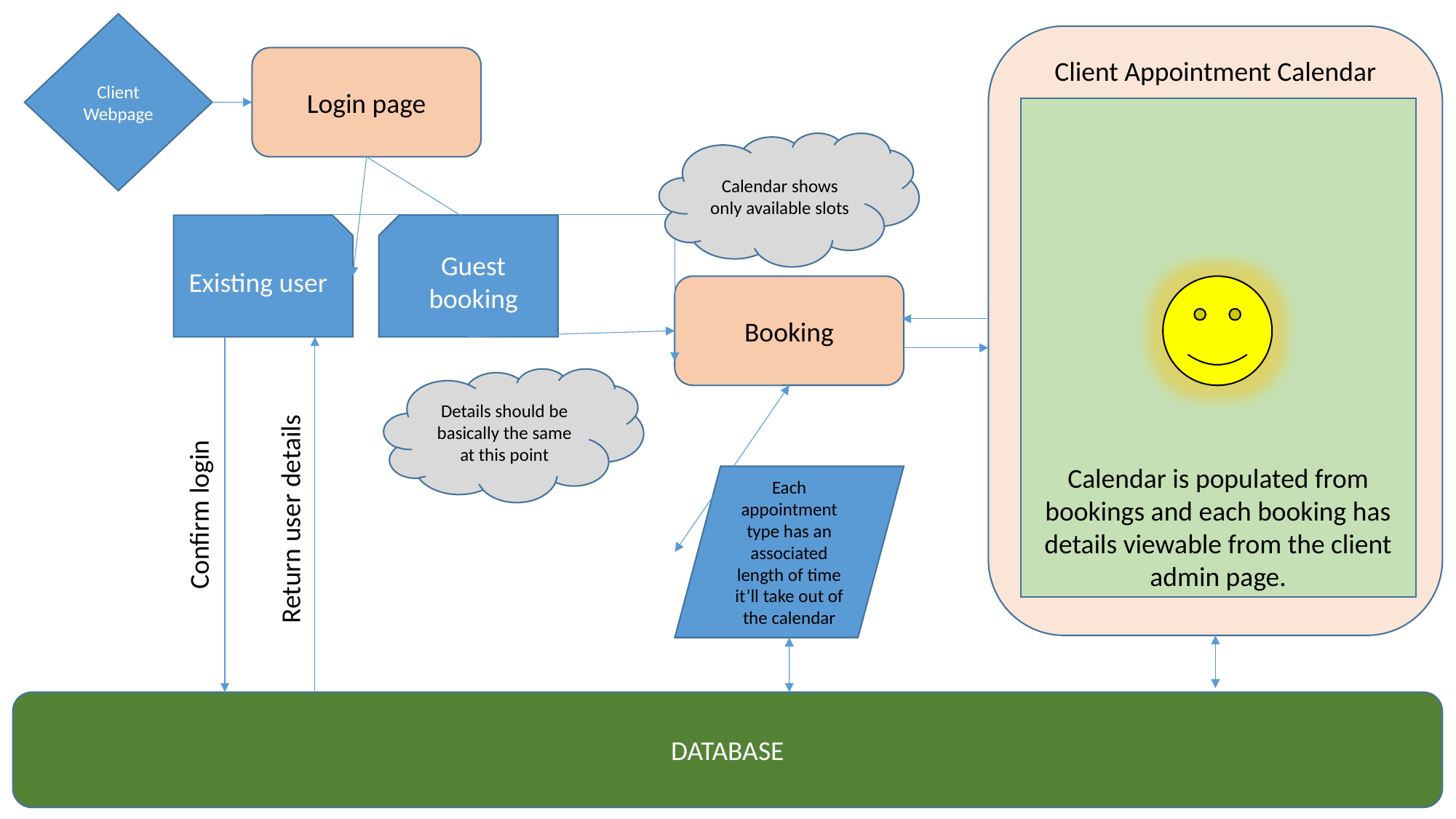

Client Webpage
Client Appointment Calendar
Login page
Calendar is populated from bookings and each booking has details viewable from the client admin page.
Calendar shows only available slots
Existing user
Guest booking
Booking

Details should be basically the same at this point
Each appointment type has an associated length of time it’ll take out of the calendar
Confirm login
Return user details
DATABASE